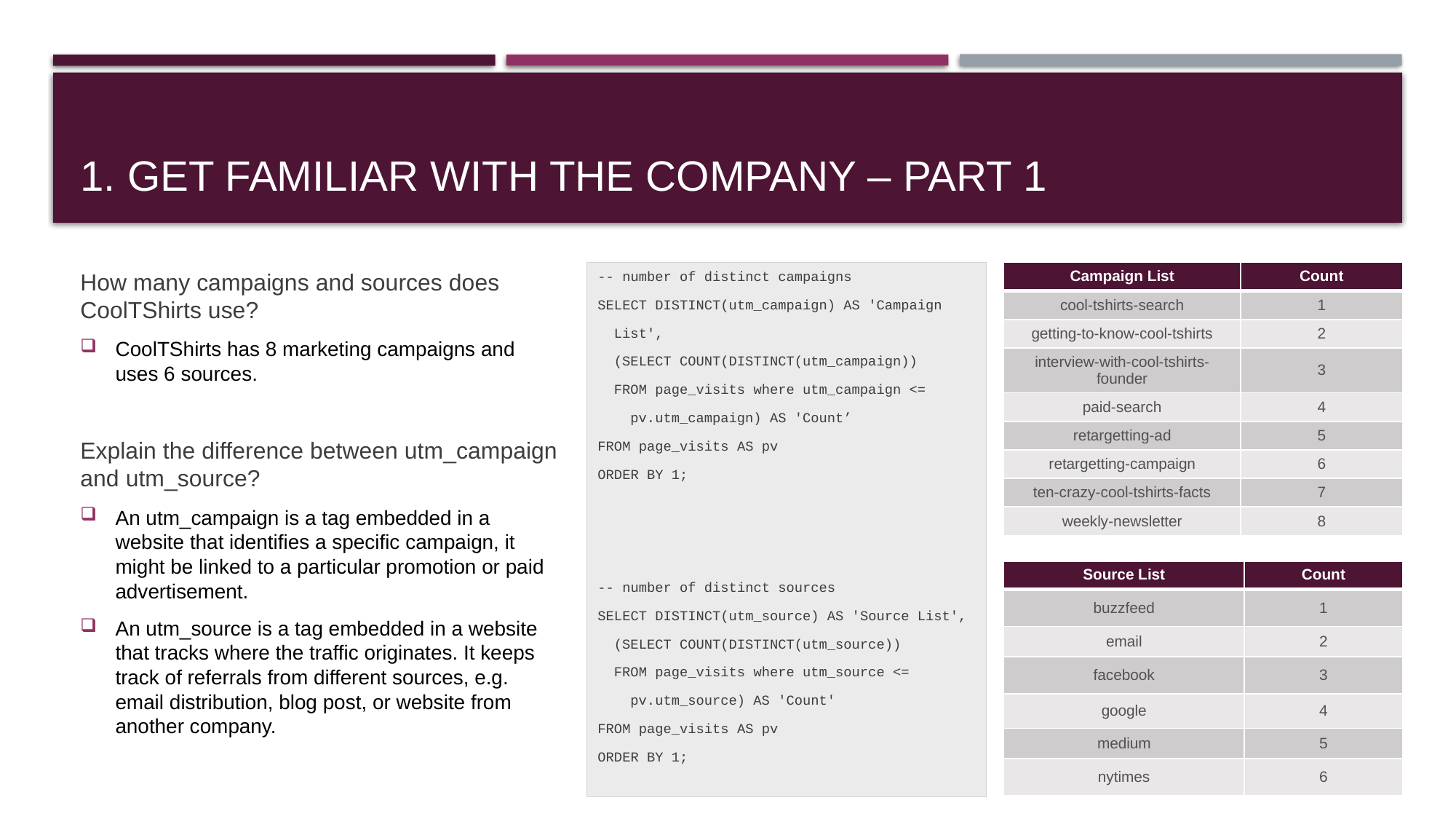

# 1. Get familiar with the company – Part 1
How many campaigns and sources does CoolTShirts use?
CoolTShirts has 8 marketing campaigns and uses 6 sources.

Explain the difference between utm_campaign and utm_source?
An utm_campaign is a tag embedded in a website that identifies a specific campaign, it might be linked to a particular promotion or paid advertisement.
An utm_source is a tag embedded in a website that tracks where the traffic originates. It keeps track of referrals from different sources, e.g. email distribution, blog post, or website from another company.

-- number of distinct campaigns
SELECT DISTINCT(utm_campaign) AS 'Campaign
  List',
  (SELECT COUNT(DISTINCT(utm_campaign))
  FROM page_visits where utm_campaign <=
    pv.utm_campaign) AS 'Count’
FROM page_visits AS pv
ORDER BY 1;

-- number of distinct sources
SELECT DISTINCT(utm_source) AS 'Source List',
  (SELECT COUNT(DISTINCT(utm_source))
  FROM page_visits where utm_source <=
    pv.utm_source) AS 'Count'
FROM page_visits AS pv
ORDER BY 1;

| Campaign List | Count |
| --- | --- |
| cool-tshirts-search | 1 |
| getting-to-know-cool-tshirts | 2 |
| interview-with-cool-tshirts-founder | 3 |
| paid-search | 4 |
| retargetting-ad | 5 |
| retargetting-campaign | 6 |
| ten-crazy-cool-tshirts-facts | 7 |
| weekly-newsletter | 8 |
| Source List | Count |
| --- | --- |
| buzzfeed | 1 |
| email | 2 |
| facebook | 3 |
| google | 4 |
| medium | 5 |
| nytimes | 6 |